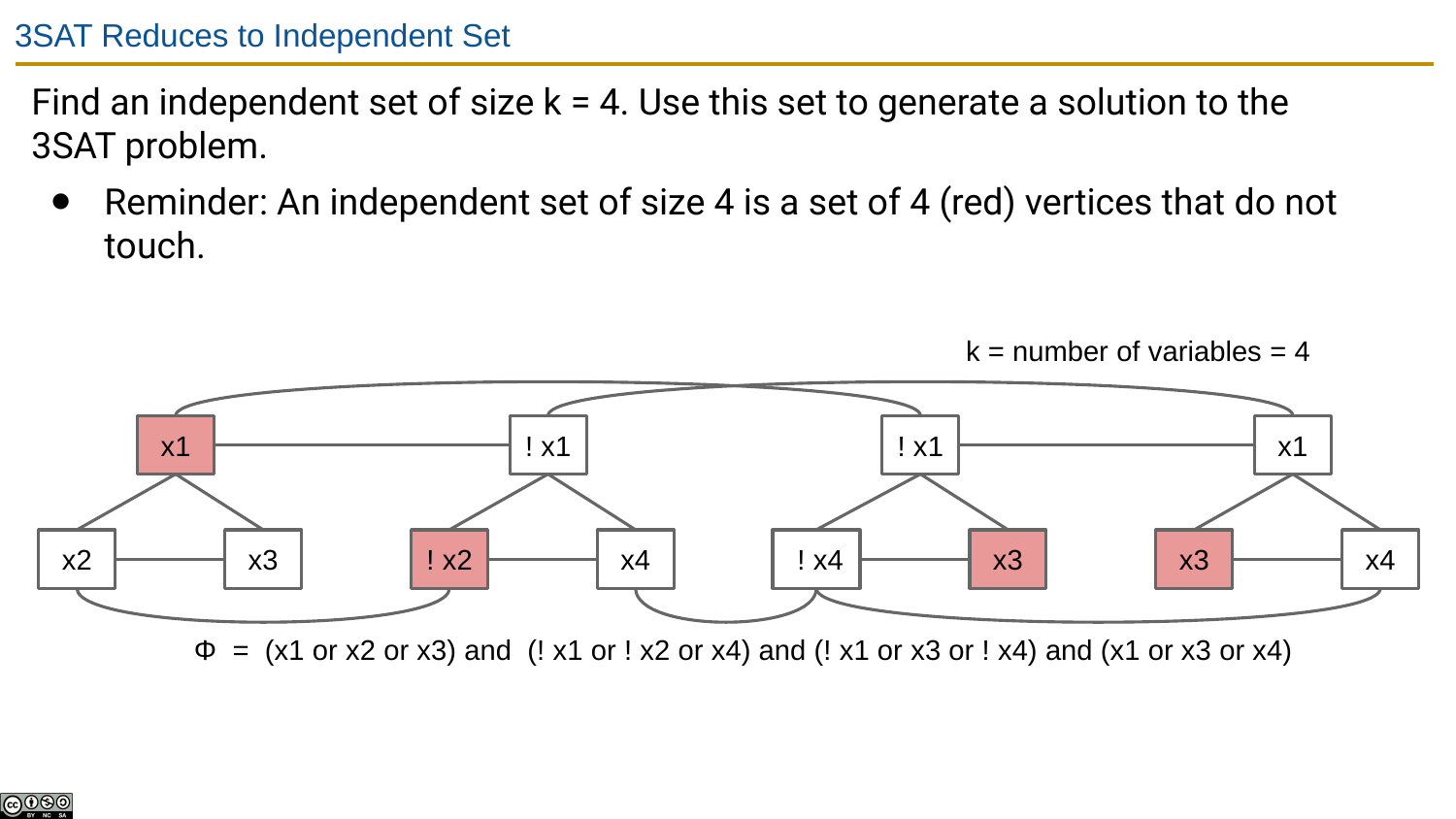

# 3SAT Reduces to Independent Set
Find an independent set of size k = 4. Use this set to generate a solution to the 3SAT problem.
Reminder: An independent set of size 4 is a set of 4 (red) vertices that do not touch.
k = number of variables = 4
x1
! x1
! x1
x1
x2
x3
! x2
x4
 ! x4
x3
x3
x4
Φ  =  (x1 or x2 or x3) and  (! x1 or ! x2 or x4) and (! x1 or x3 or ! x4) and (x1 or x3 or x4)